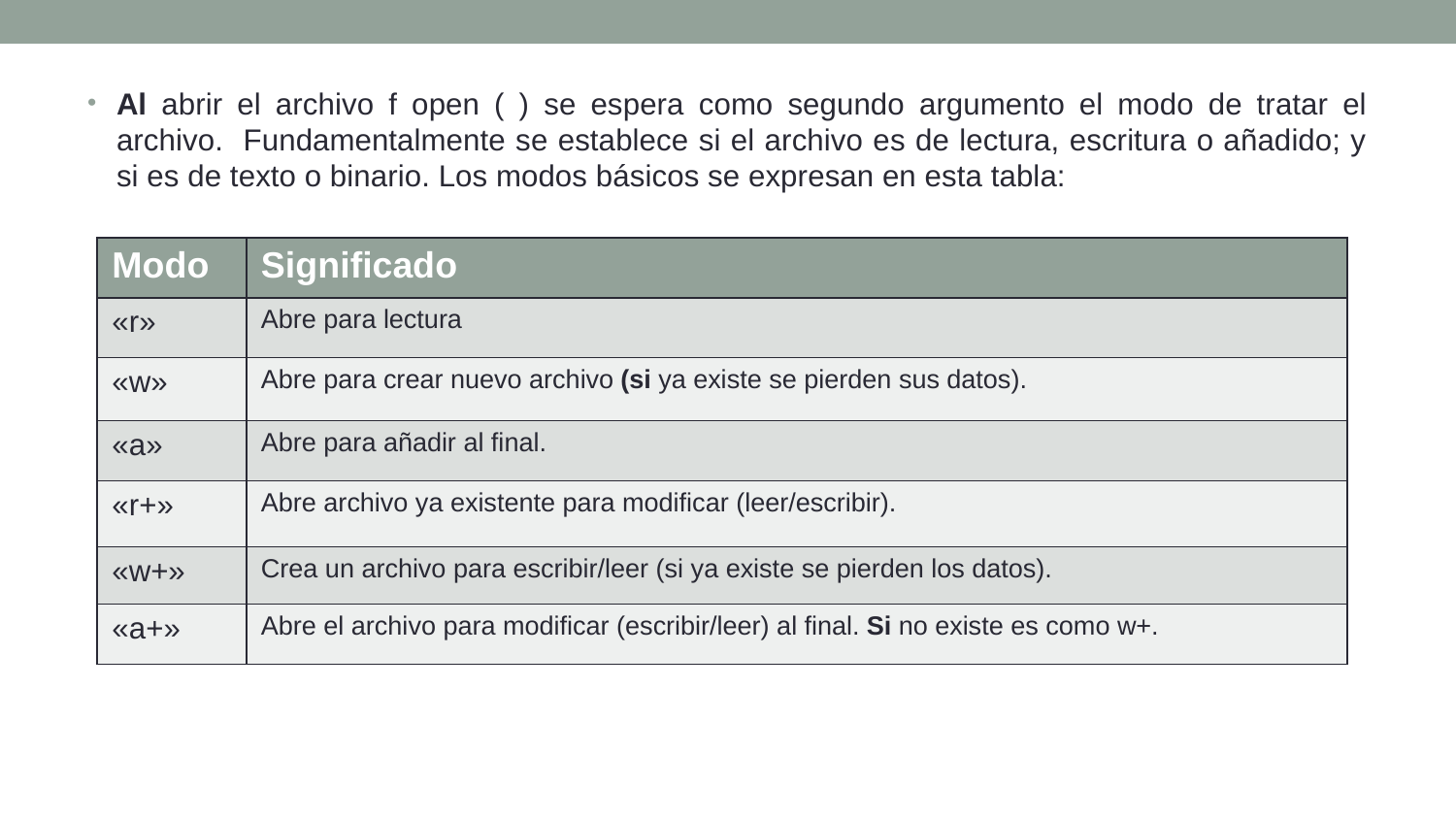

Al abrir el archivo f open ( ) se espera como segundo argumento el modo de tratar el archivo.  Fundamentalmente se establece si el archivo es de lectura, escritura o añadido; y si es de texto o binario. Los modos básicos se expresan en esta tabla:

| Modo | Significado |
| --- | --- |
| «r» | Abre para lectura |
| «w» | Abre para crear nuevo archivo (si ya existe se pierden sus datos). |
| «a» | Abre para añadir al final. |
| «r+» | Abre archivo ya existente para modificar (leer/escribir). |
| «w+» | Crea un archivo para escribir/leer (si ya existe se pierden los datos). |
| «a+» | Abre el archivo para modificar (escribir/leer) al final. Si no existe es como w+. |